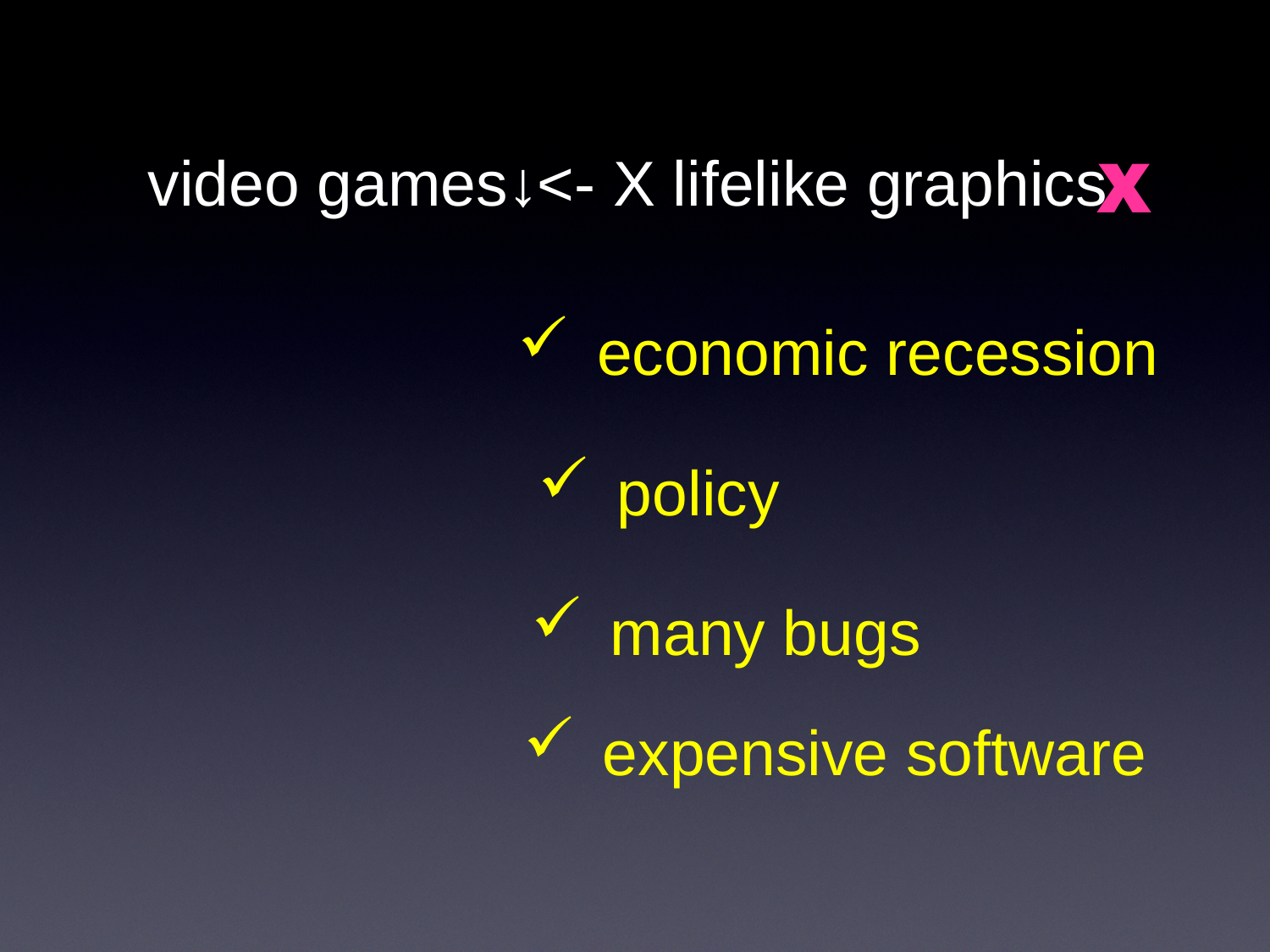

<- X lifelike graphics
X
video games↓
economic recession
policy
many bugs
expensive software